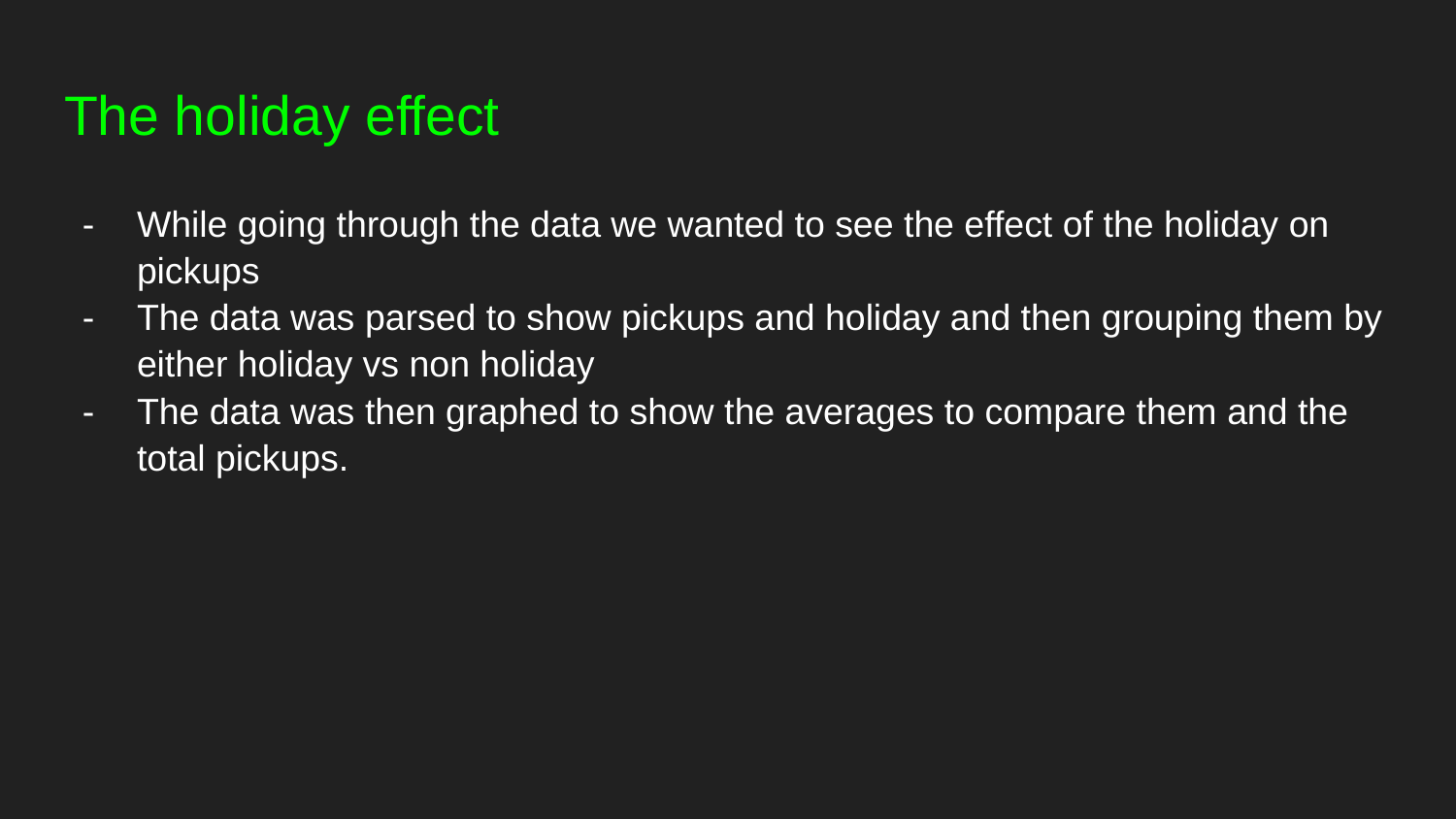

# The holiday effect
While going through the data we wanted to see the effect of the holiday on pickups
The data was parsed to show pickups and holiday and then grouping them by either holiday vs non holiday
The data was then graphed to show the averages to compare them and the total pickups.